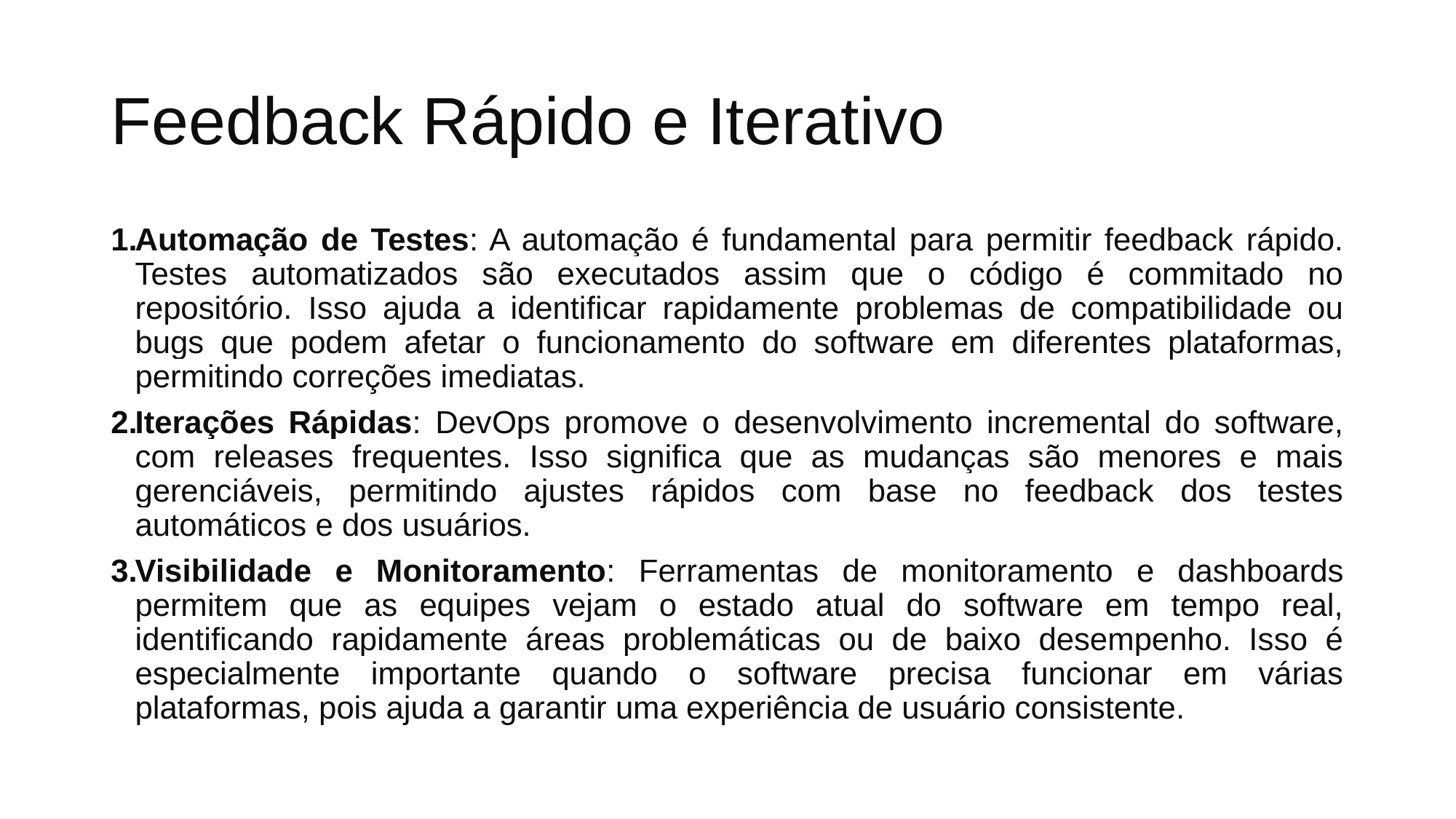

# Feedback Rápido e Iterativo
Automação de Testes: A automação é fundamental para permitir feedback rápido. Testes automatizados são executados assim que o código é commitado no repositório. Isso ajuda a identificar rapidamente problemas de compatibilidade ou bugs que podem afetar o funcionamento do software em diferentes plataformas, permitindo correções imediatas.
Iterações Rápidas: DevOps promove o desenvolvimento incremental do software, com releases frequentes. Isso significa que as mudanças são menores e mais gerenciáveis, permitindo ajustes rápidos com base no feedback dos testes automáticos e dos usuários.
Visibilidade e Monitoramento: Ferramentas de monitoramento e dashboards permitem que as equipes vejam o estado atual do software em tempo real, identificando rapidamente áreas problemáticas ou de baixo desempenho. Isso é especialmente importante quando o software precisa funcionar em várias plataformas, pois ajuda a garantir uma experiência de usuário consistente.